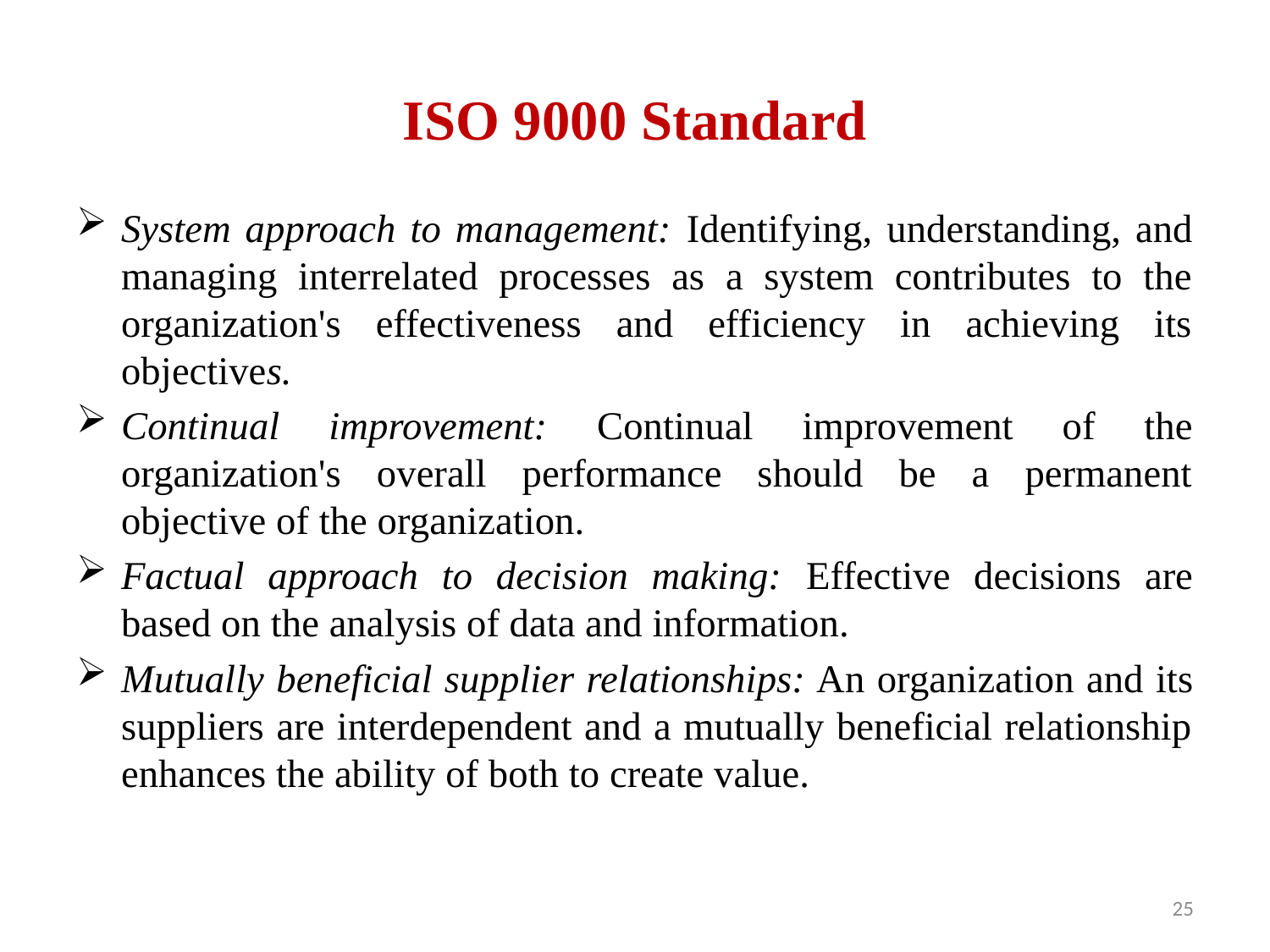

# ISO 9000 Standard
System approach to management: Identifying, understanding, and managing interrelated processes as a system contributes to the organization's effectiveness and efficiency in achieving its objectives.
Continual improvement: Continual improvement of the organization's overall performance should be a permanent objective of the organization.
Factual approach to decision making: Effective decisions are based on the analysis of data and information.
Mutually beneficial supplier relationships: An organization and its suppliers are interdependent and a mutually beneficial relationship enhances the ability of both to create value.
25